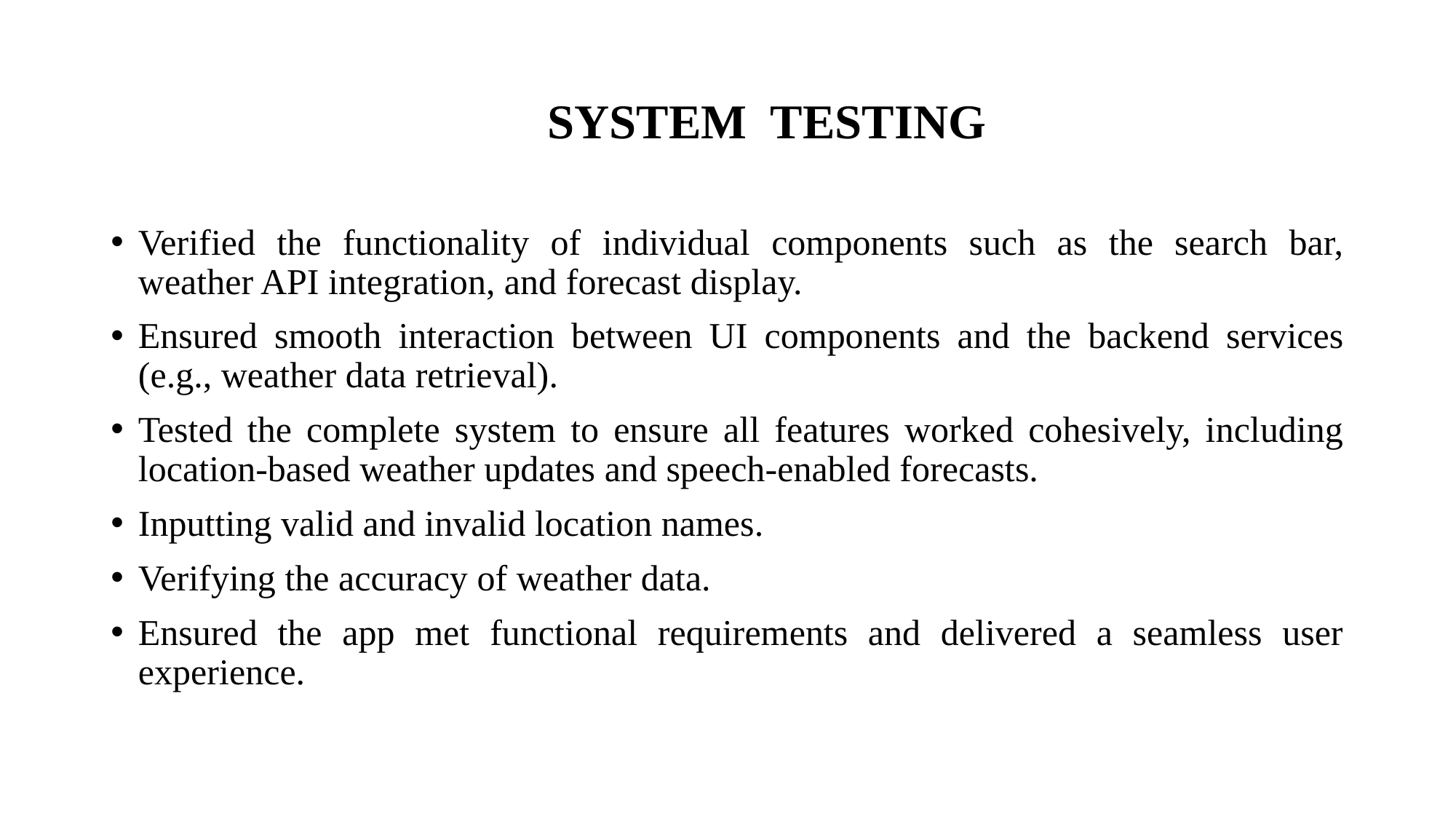

# SYSTEM  TESTING
Verified the functionality of individual components such as the search bar, weather API integration, and forecast display.
Ensured smooth interaction between UI components and the backend services (e.g., weather data retrieval).
Tested the complete system to ensure all features worked cohesively, including location-based weather updates and speech-enabled forecasts.
Inputting valid and invalid location names.
Verifying the accuracy of weather data.
Ensured the app met functional requirements and delivered a seamless user experience.